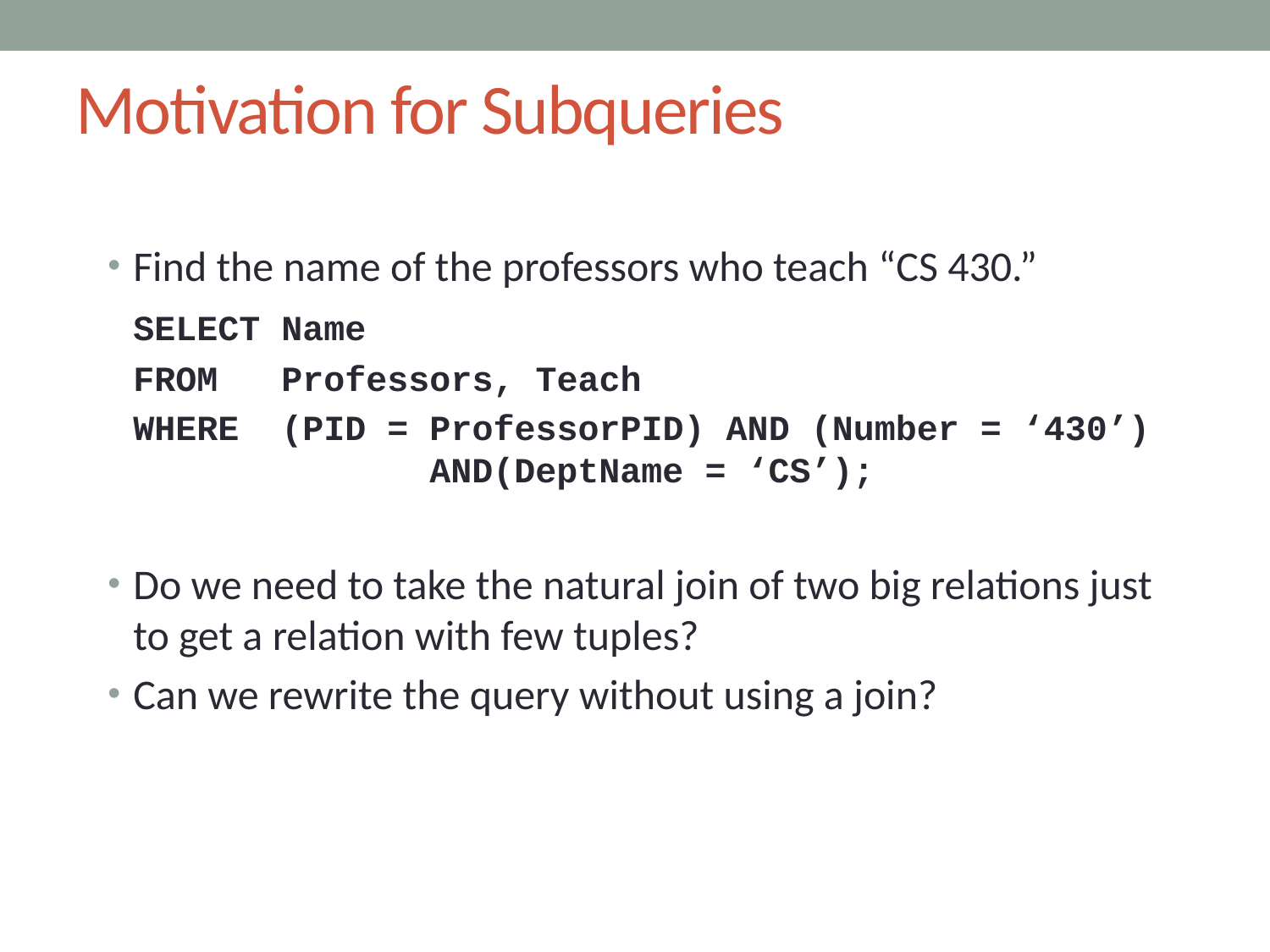

# Motivation for Subqueries
Find the name of the professors who teach “CS 430.”
	SELECT Name
	FROM   Professors, Teach
	WHERE  (PID = ProfessorPID) AND (Number = ‘430’)           	  AND(DeptName = ‘CS’);

Do we need to take the natural join of two big relations just to get a relation with few tuples?
Can we rewrite the query without using a join?